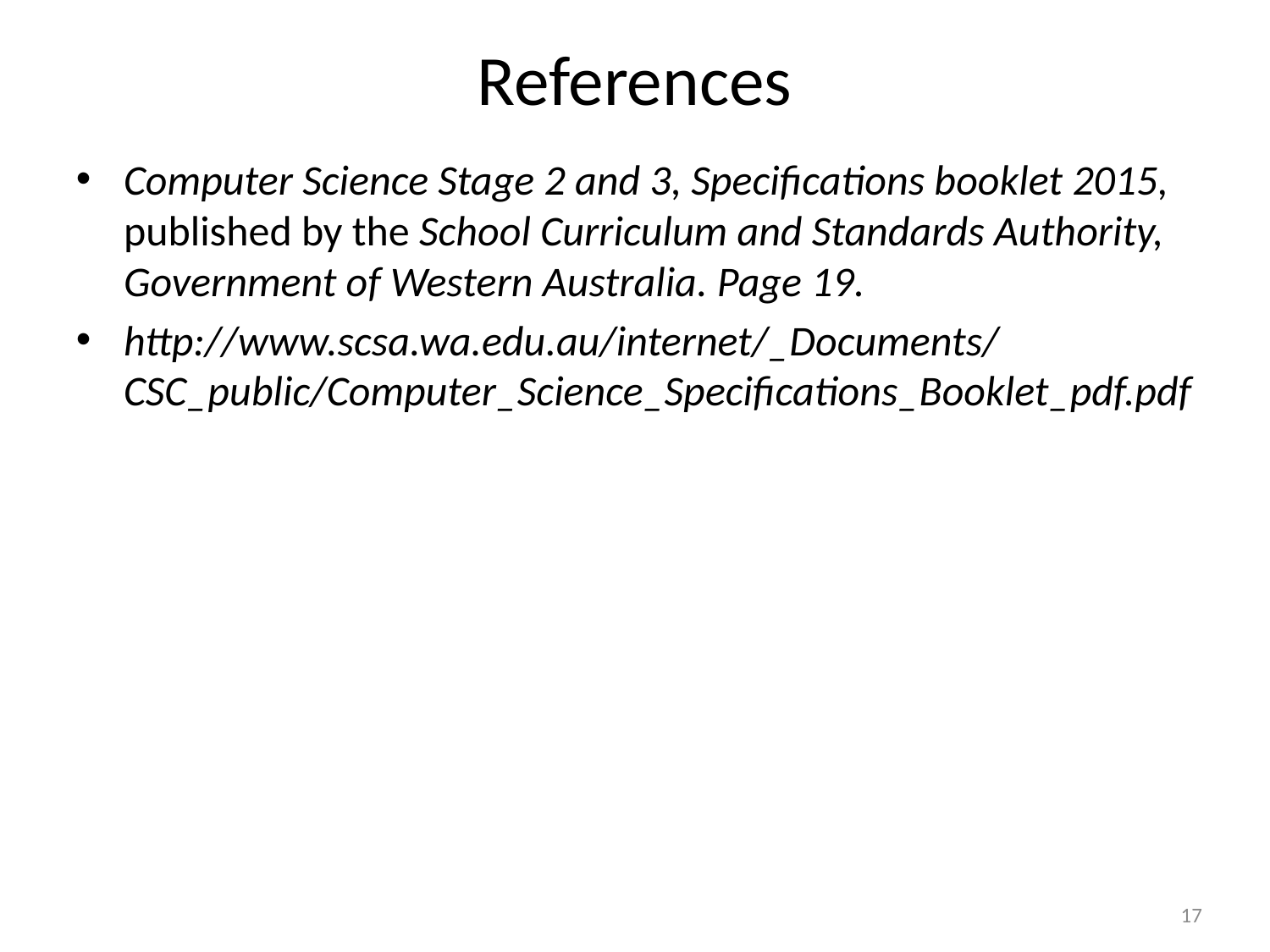

# References
Computer Science Stage 2 and 3, Specifications booklet 2015, published by the School Curriculum and Standards Authority, Government of Western Australia. Page 19.
http://www.scsa.wa.edu.au/internet/_Documents/CSC_public/Computer_Science_Specifications_Booklet_pdf.pdf

17